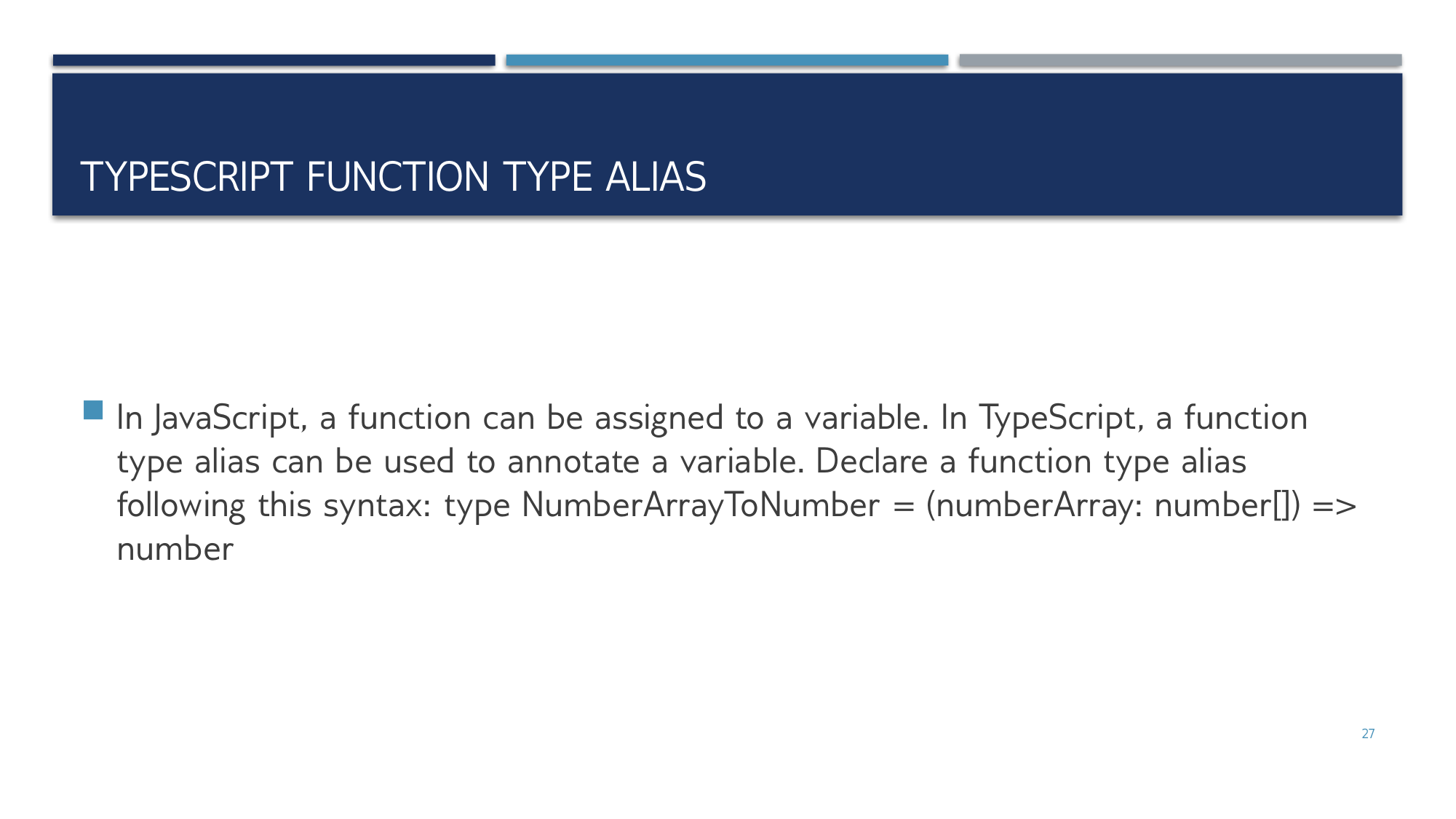

# TypeScript Function Type Alias
In JavaScript, a function can be assigned to a variable. In TypeScript, a function type alias can be used to annotate a variable. Declare a function type alias following this syntax:	type NumberArrayToNumber = (numberArray: number[]) => number
27